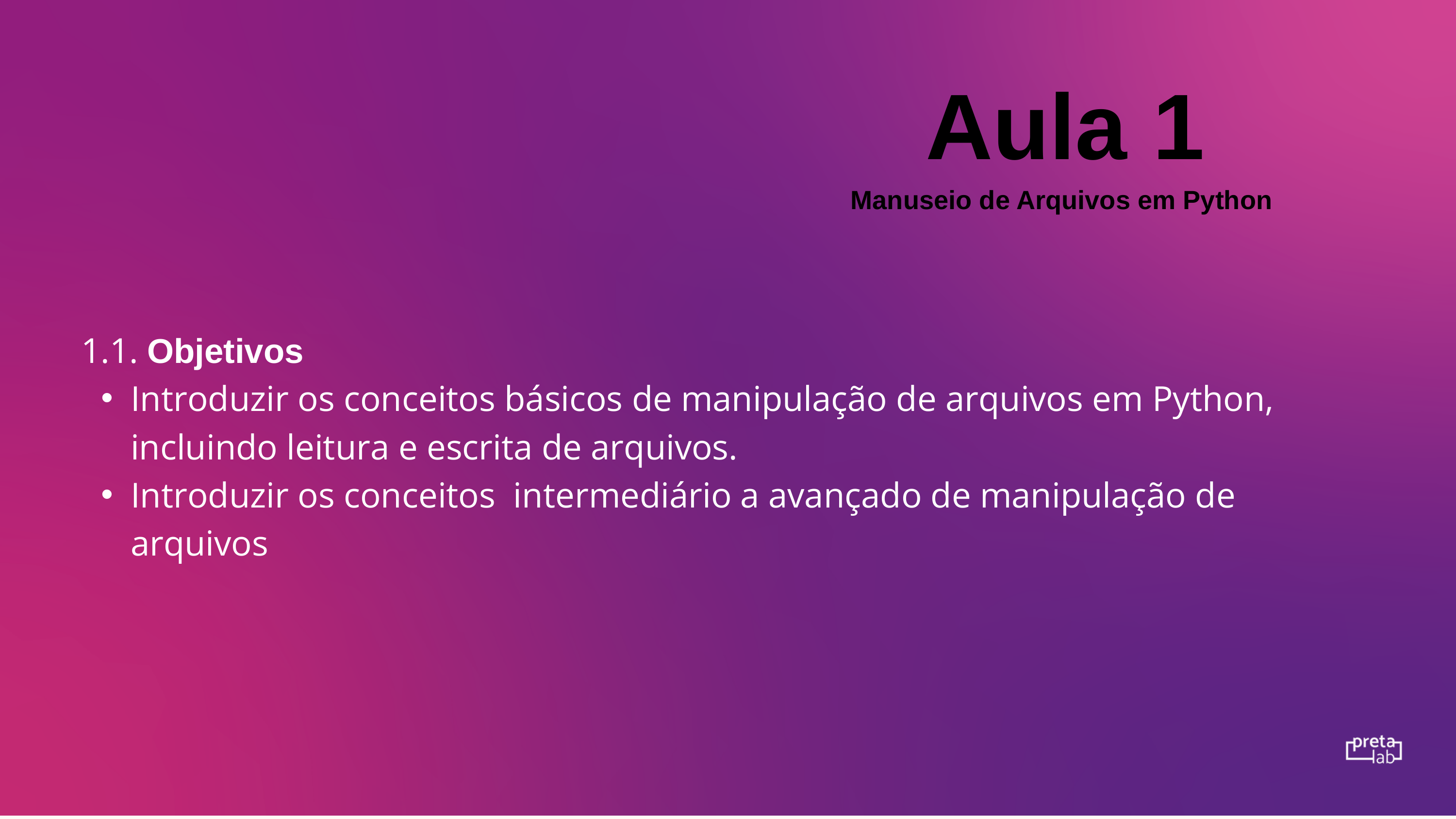

Aula 1
Manuseio de Arquivos em Python

 1.1. Objetivos
Introduzir os conceitos básicos de manipulação de arquivos em Python, incluindo leitura e escrita de arquivos.
Introduzir os conceitos  intermediário a avançado de manipulação de arquivos